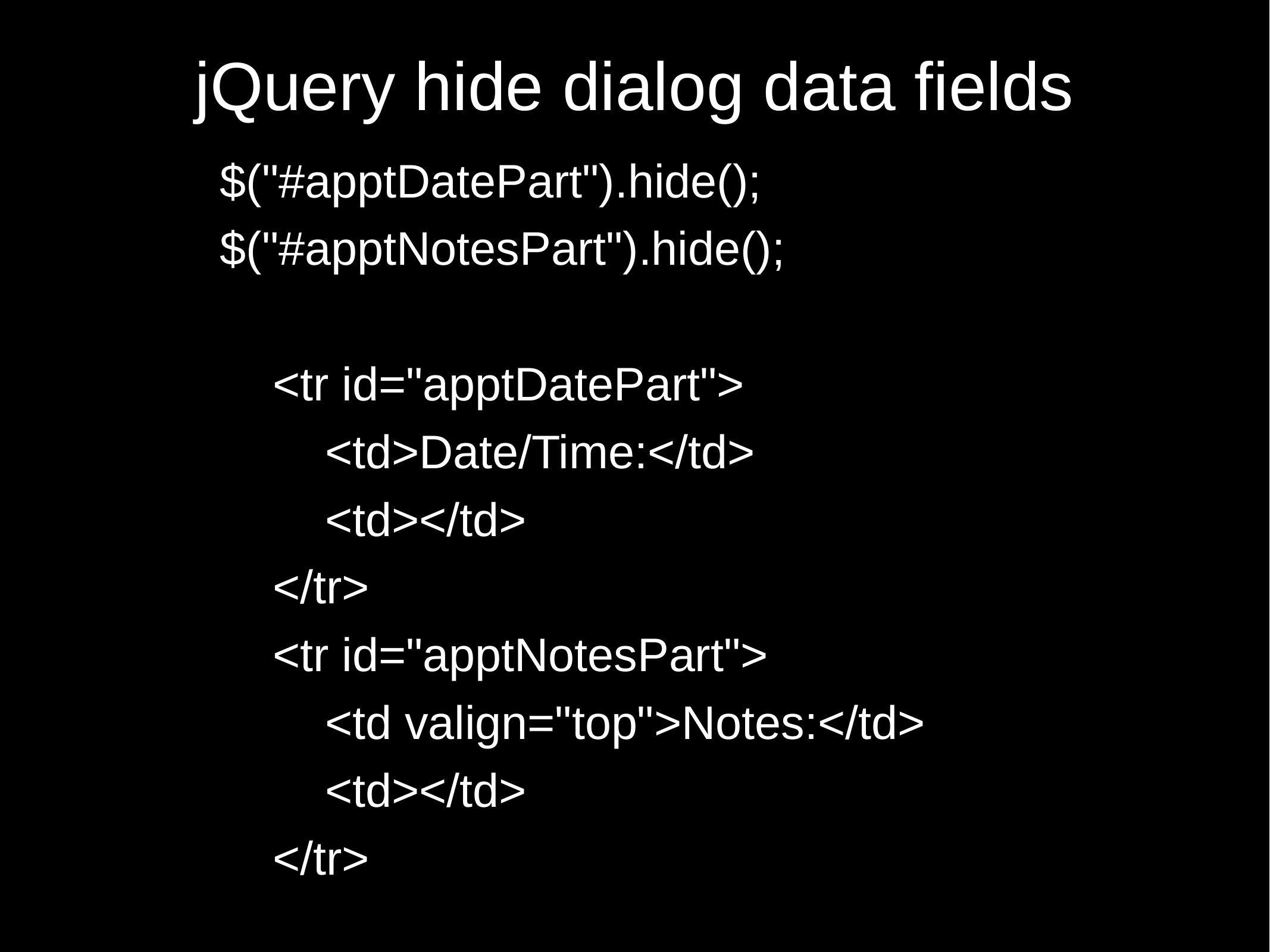

# jQuery hide dialog data fields
        $("#apptDatePart").hide();
        $("#apptNotesPart").hide();

            <tr id="apptDatePart">
                <td>Date/Time:</td>
                <td></td>
            </tr>
            <tr id="apptNotesPart">
                <td valign="top">Notes:</td>
                <td></td>
            </tr>